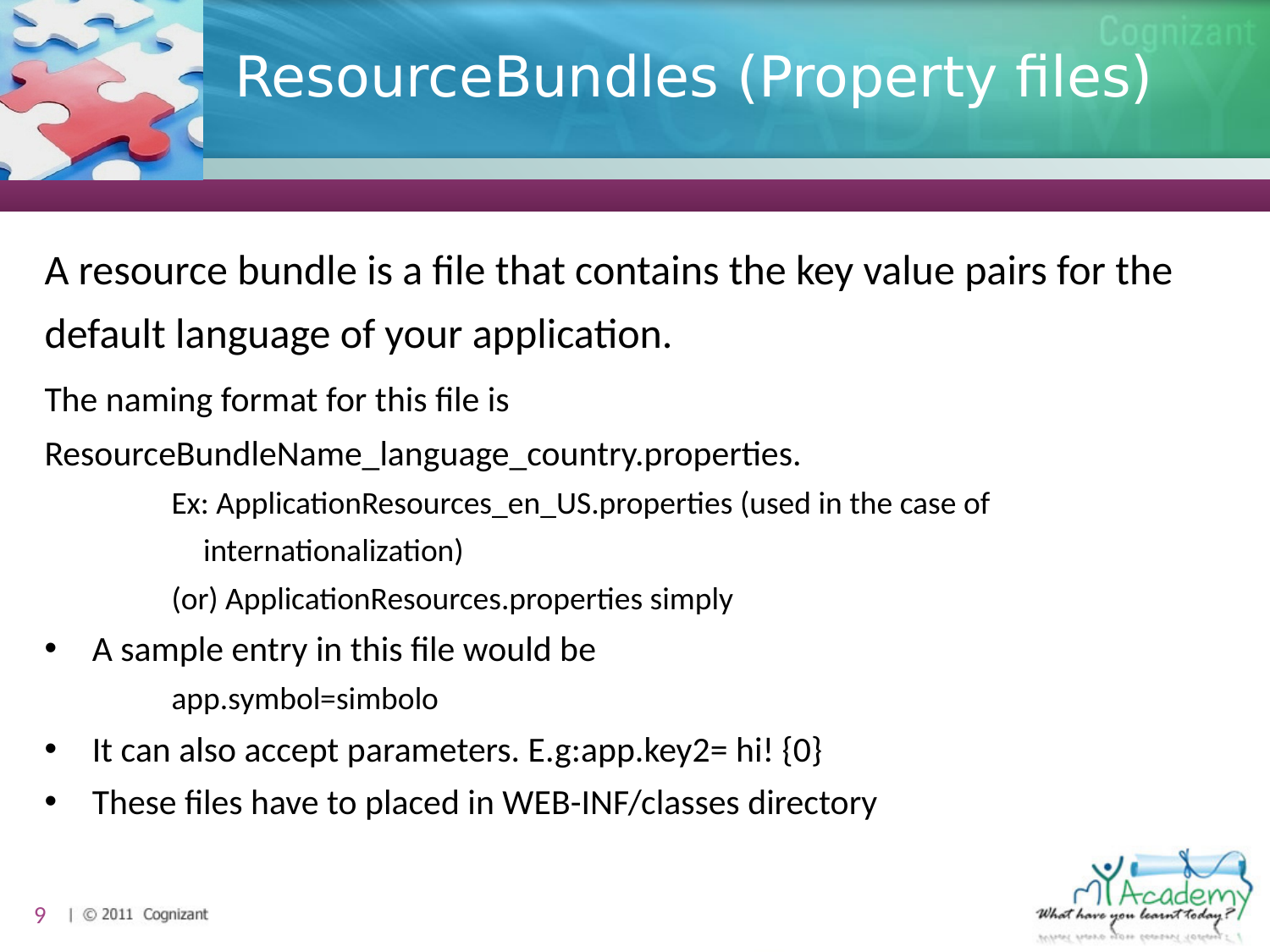

# ResourceBundles (Property files)
A resource bundle is a file that contains the key value pairs for the default language of your application.
The naming format for this file is 	ResourceBundleName_language_country.properties.
Ex: ApplicationResources_en_US.properties (used in the case of internationalization)
(or) ApplicationResources.properties simply
A sample entry in this file would be
app.symbol=simbolo
It can also accept parameters. E.g:app.key2= hi! {0}
These files have to placed in WEB-INF/classes directory

9